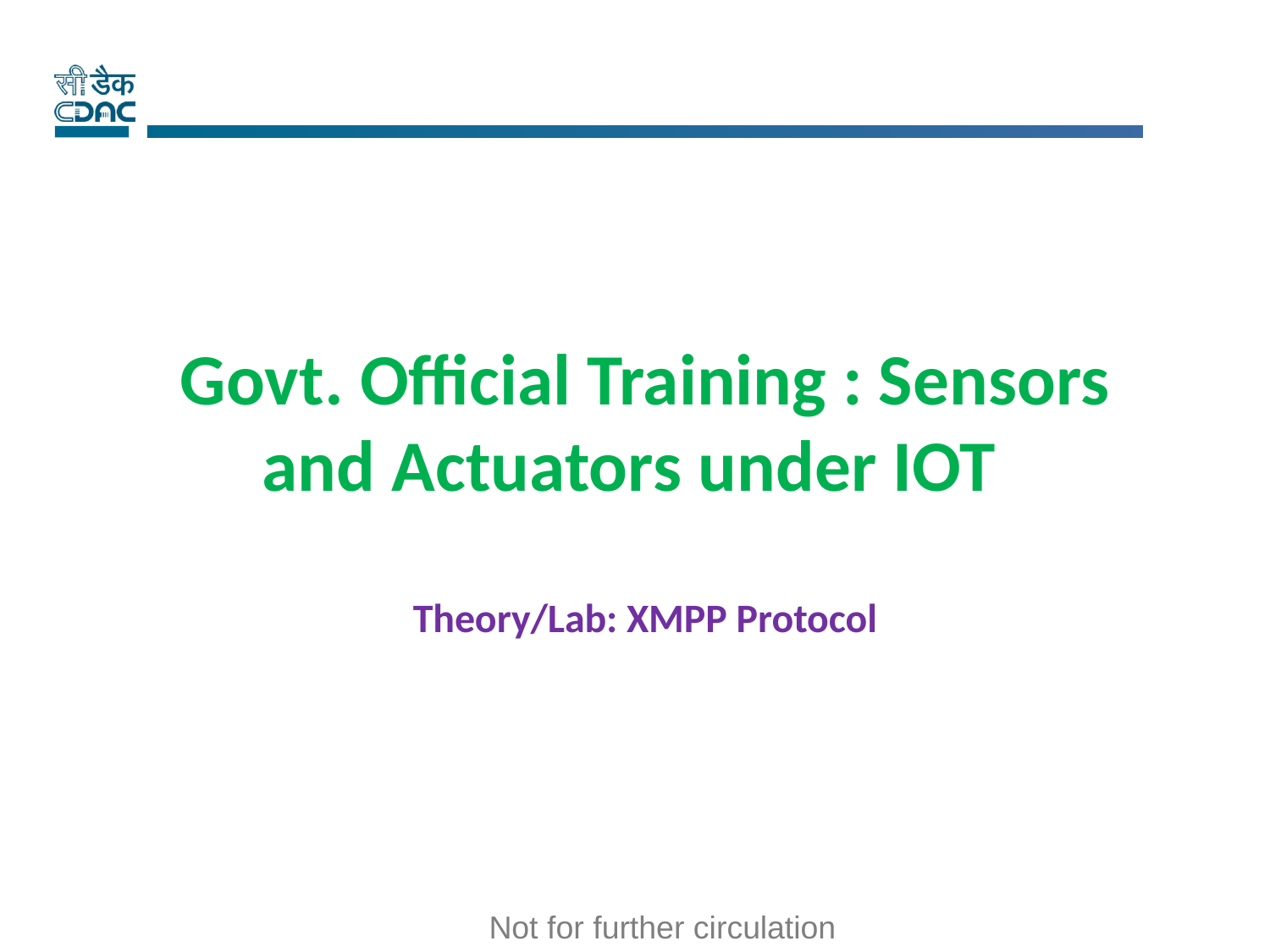

# Govt. Official Training : Sensors and Actuators under IOT Theory/Lab: XMPP Protocol
Not for further circulation